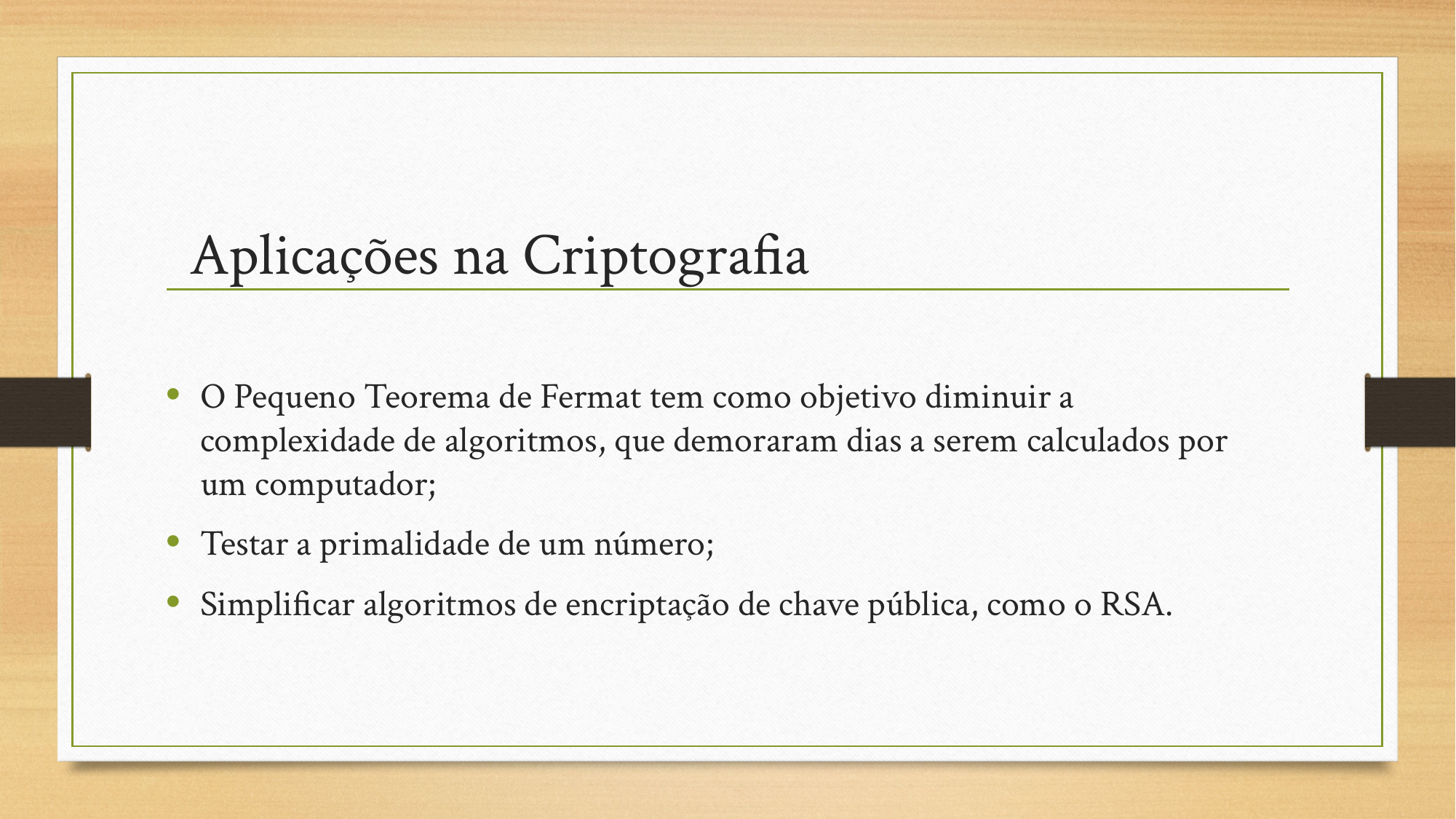

# Aplicações na Criptografia

O Pequeno Teorema de Fermat tem como objetivo diminuir a complexidade de algoritmos, que demoraram dias a serem calculados por um computador;
Testar a primalidade de um número;
Simplificar algoritmos de encriptação de chave pública, como o RSA.